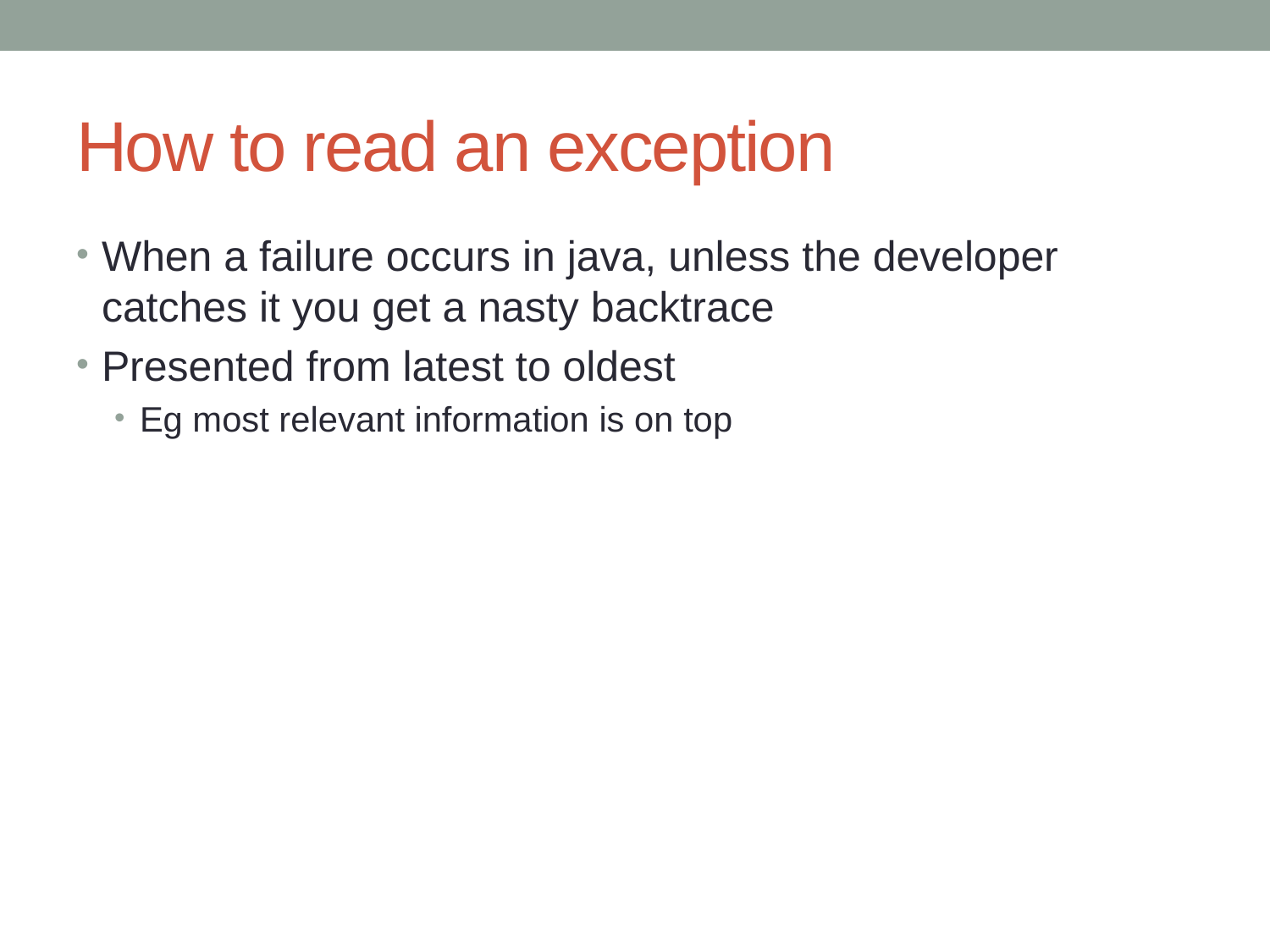

# How to read an exception
When a failure occurs in java, unless the developer catches it you get a nasty backtrace
Presented from latest to oldest
Eg most relevant information is on top